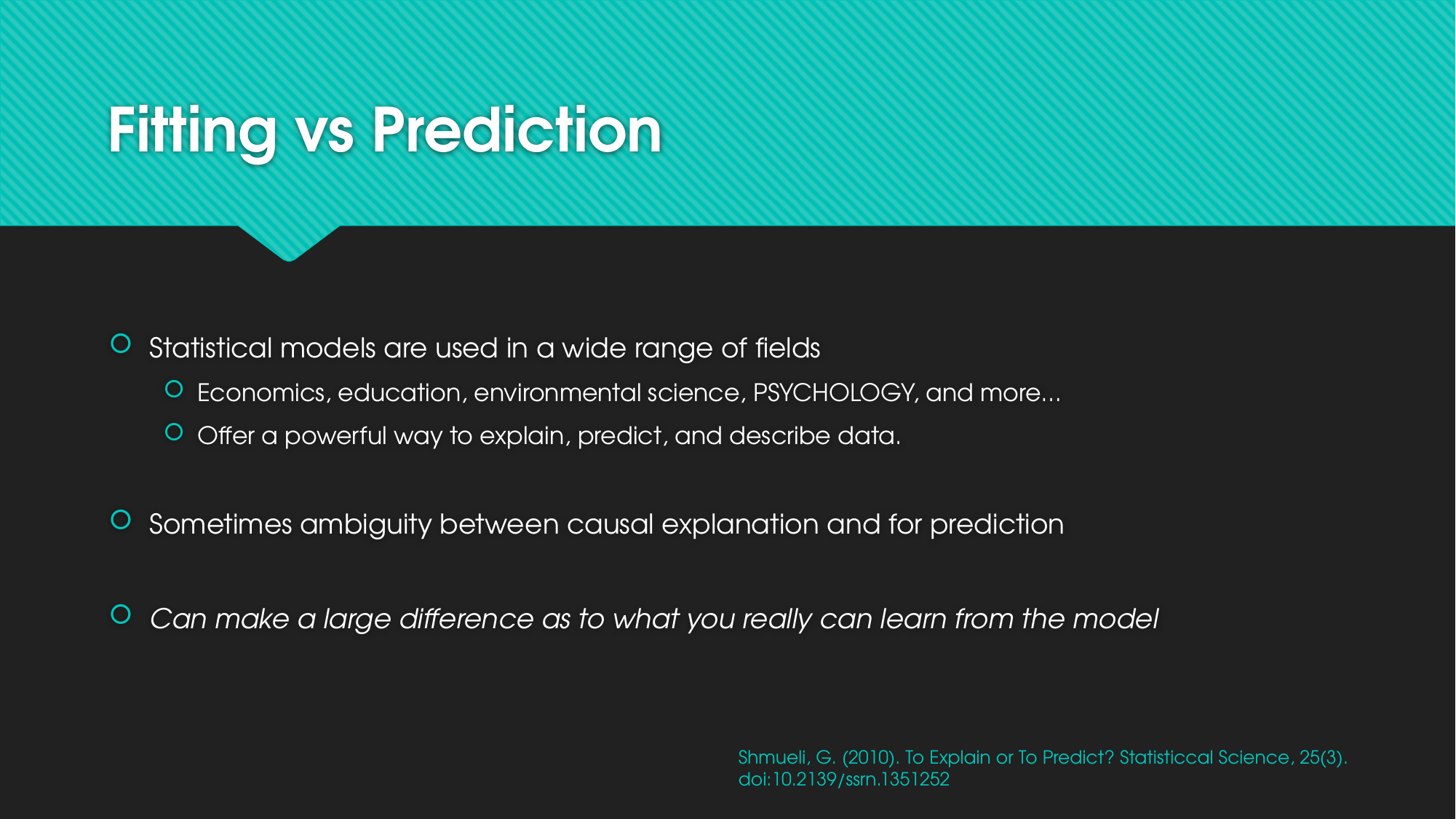

# Fitting vs Prediction
Statistical models are used in a wide range of fields
Economics, education, environmental science, PSYCHOLOGY, and more…
Offer a powerful way to explain, predict, and describe data.

Sometimes ambiguity between causal explanation and for prediction

Can make a large difference as to what you really can learn from the model
Shmueli, G. (2010). To Explain or To Predict? Statisticcal Science, 25(3). doi:10.2139/ssrn.1351252